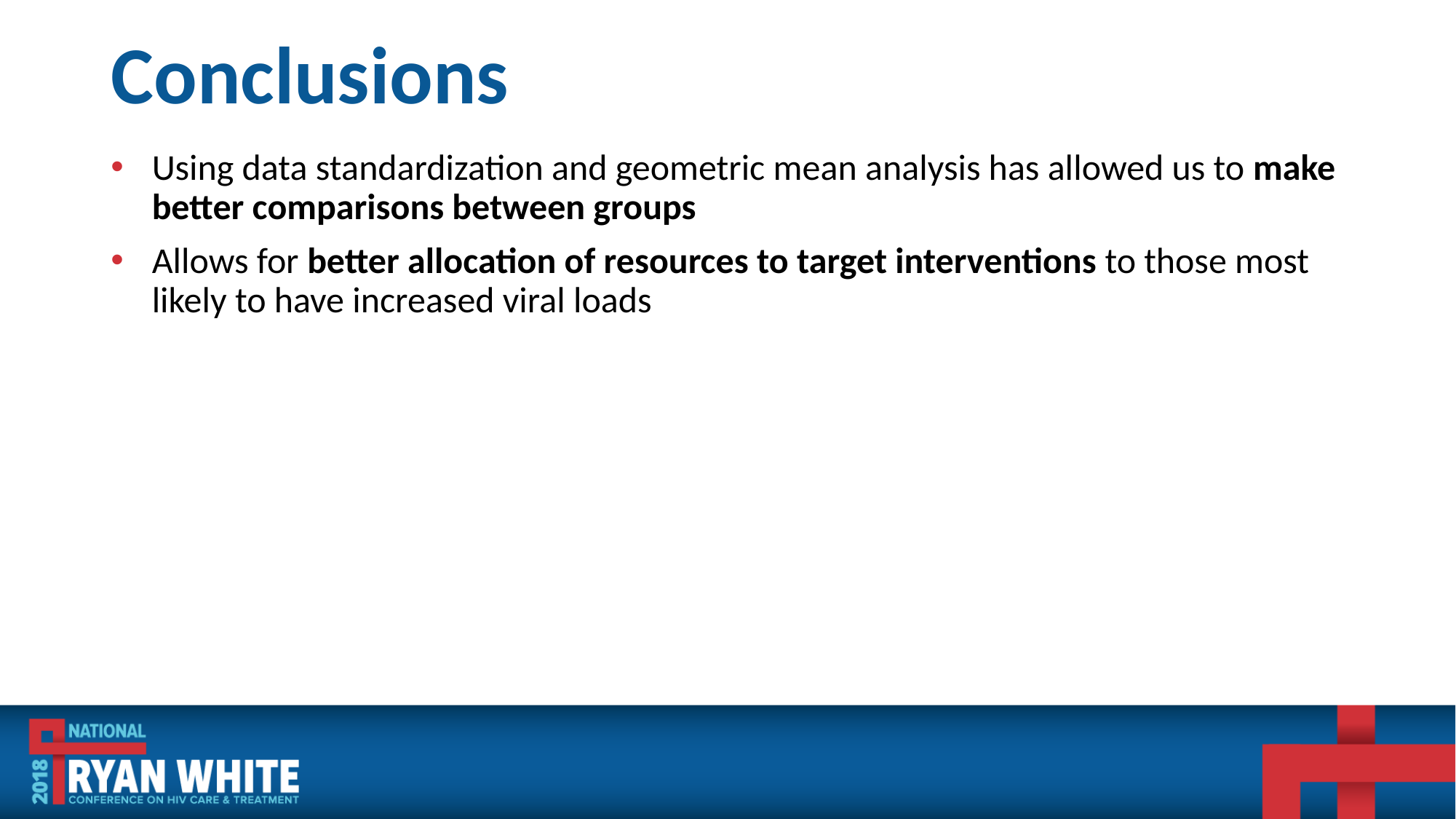

# Conclusions
Using data standardization and geometric mean analysis has allowed us to make better comparisons between groups
Allows for better allocation of resources to target interventions to those most likely to have increased viral loads